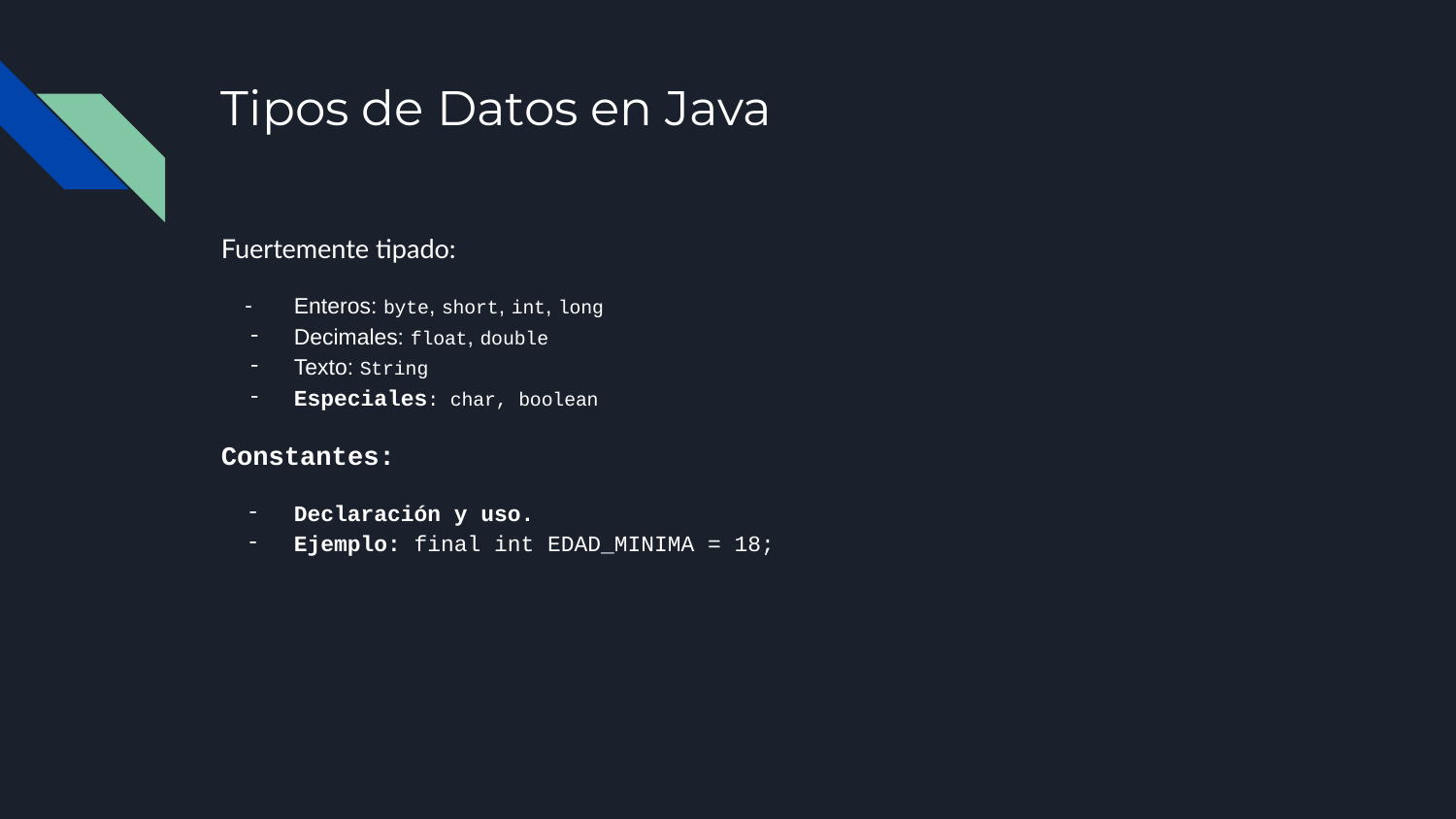

# Tipos de Datos en Java
Fuertemente tipado:
Enteros: byte, short, int, long
Decimales: float, double
Texto: String
Especiales: char, boolean
Constantes:
Declaración y uso.
Ejemplo: final int EDAD_MINIMA = 18;